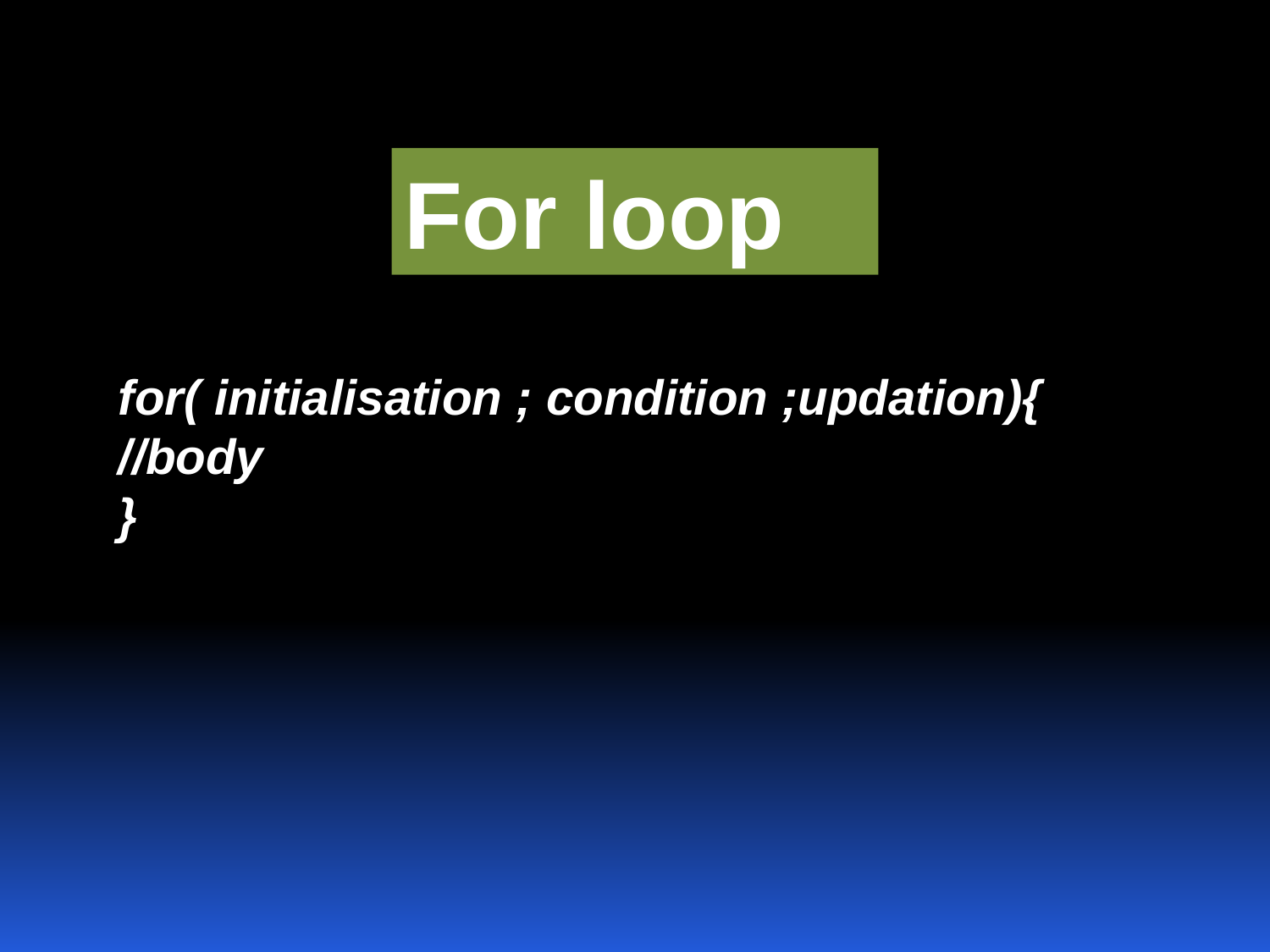

For loop
for( initialisation ; condition ;updation){
//body
}